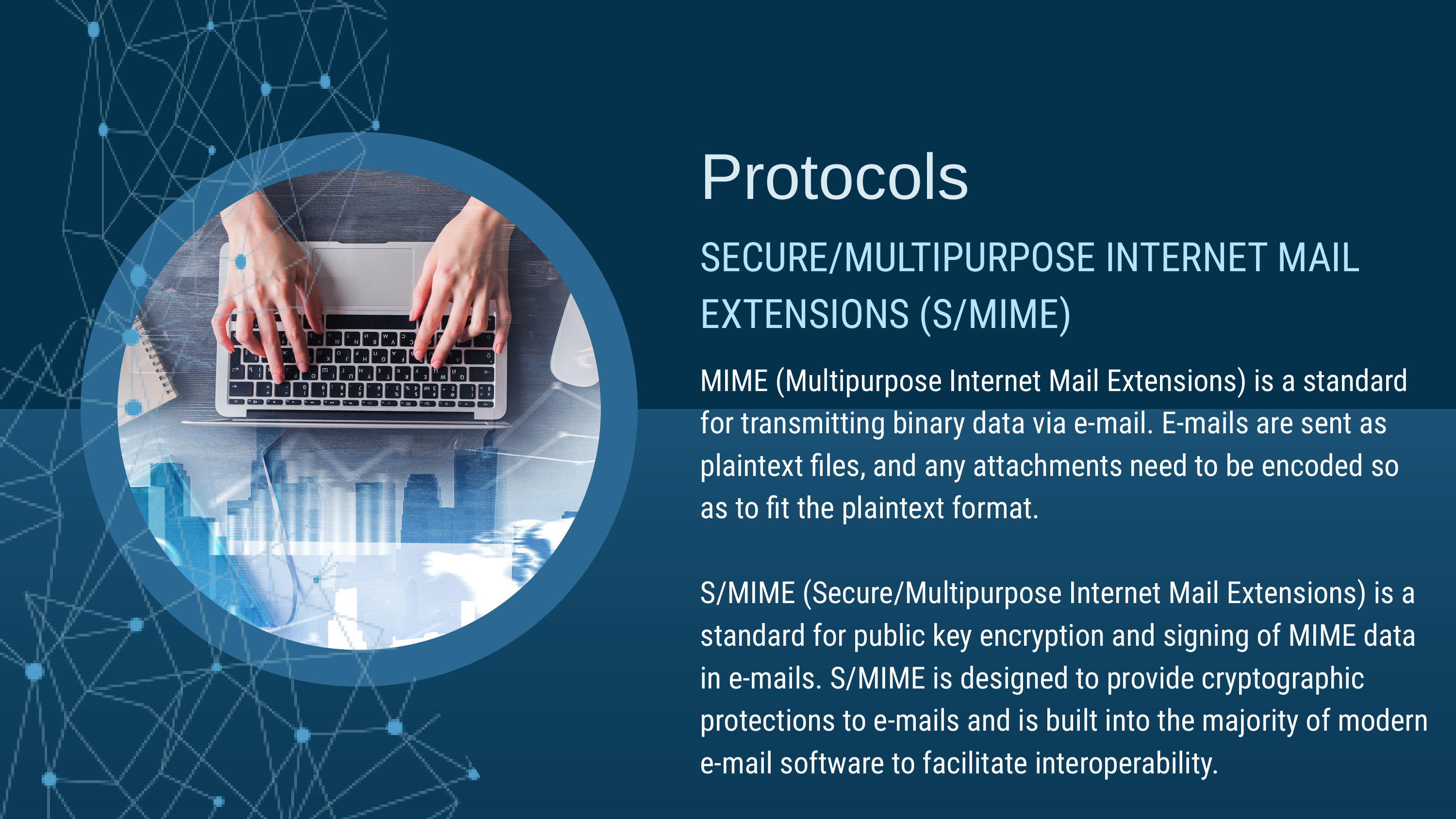

Protocols

SECURE/MULTIPURPOSE INTERNET MAIL EXTENSIONS (S/MIME)
MIME (Multipurpose Internet Mail Extensions) is a standard for transmitting binary data via e-mail. E-mails are sent as plaintext files, and any attachments need to be encoded so as to fit the plaintext format.

S/MIME (Secure/Multipurpose Internet Mail Extensions) is a standard for public key encryption and signing of MIME data in e-mails. S/MIME is designed to provide cryptographic protections to e-mails and is built into the majority of modern e-mail software to facilitate interoperability.